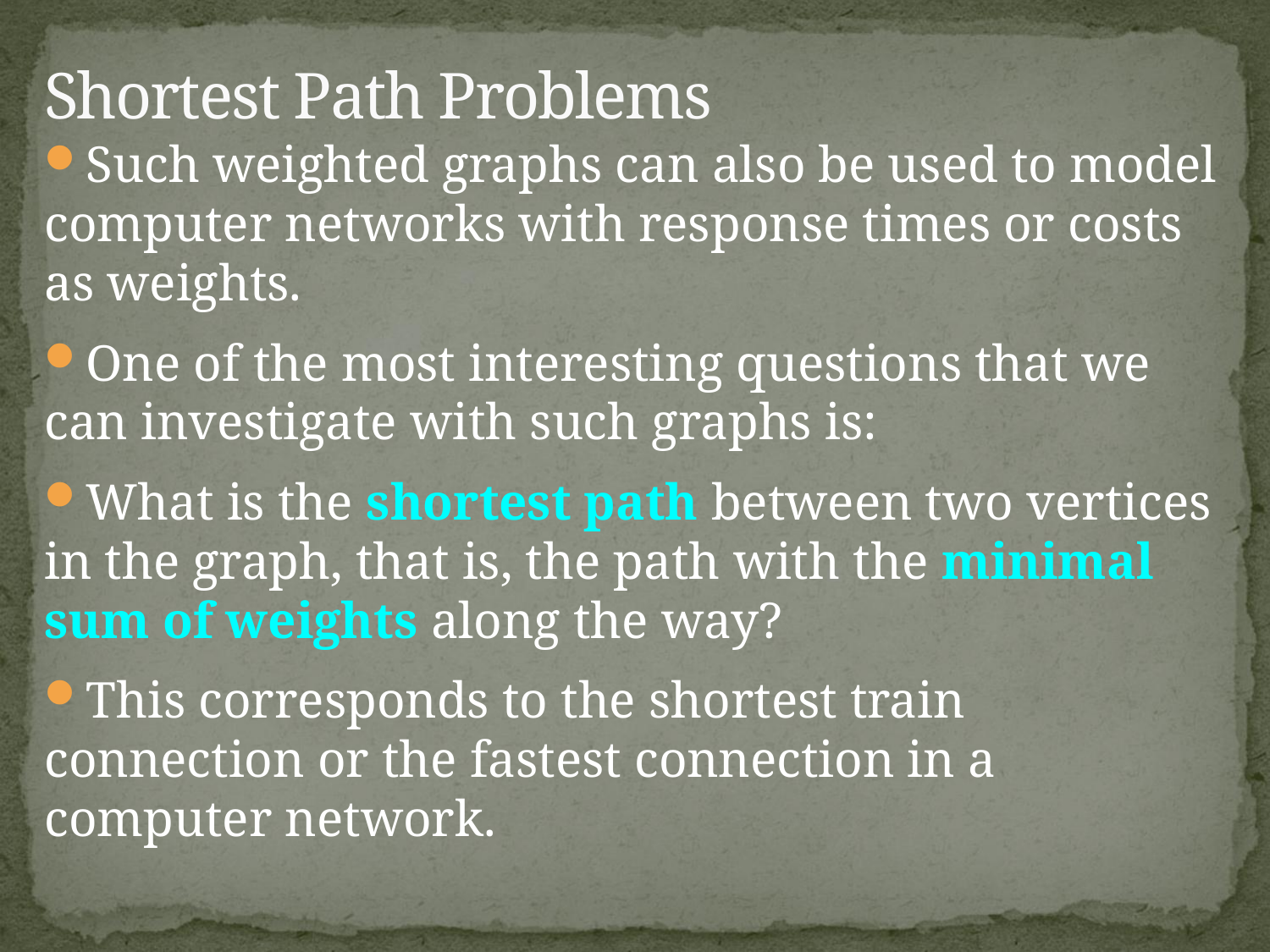

# Shortest Path Problems
Such weighted graphs can also be used to model computer networks with response times or costs as weights.
One of the most interesting questions that we can investigate with such graphs is:
What is the shortest path between two vertices in the graph, that is, the path with the minimal sum of weights along the way?
This corresponds to the shortest train connection or the fastest connection in a computer network.
67